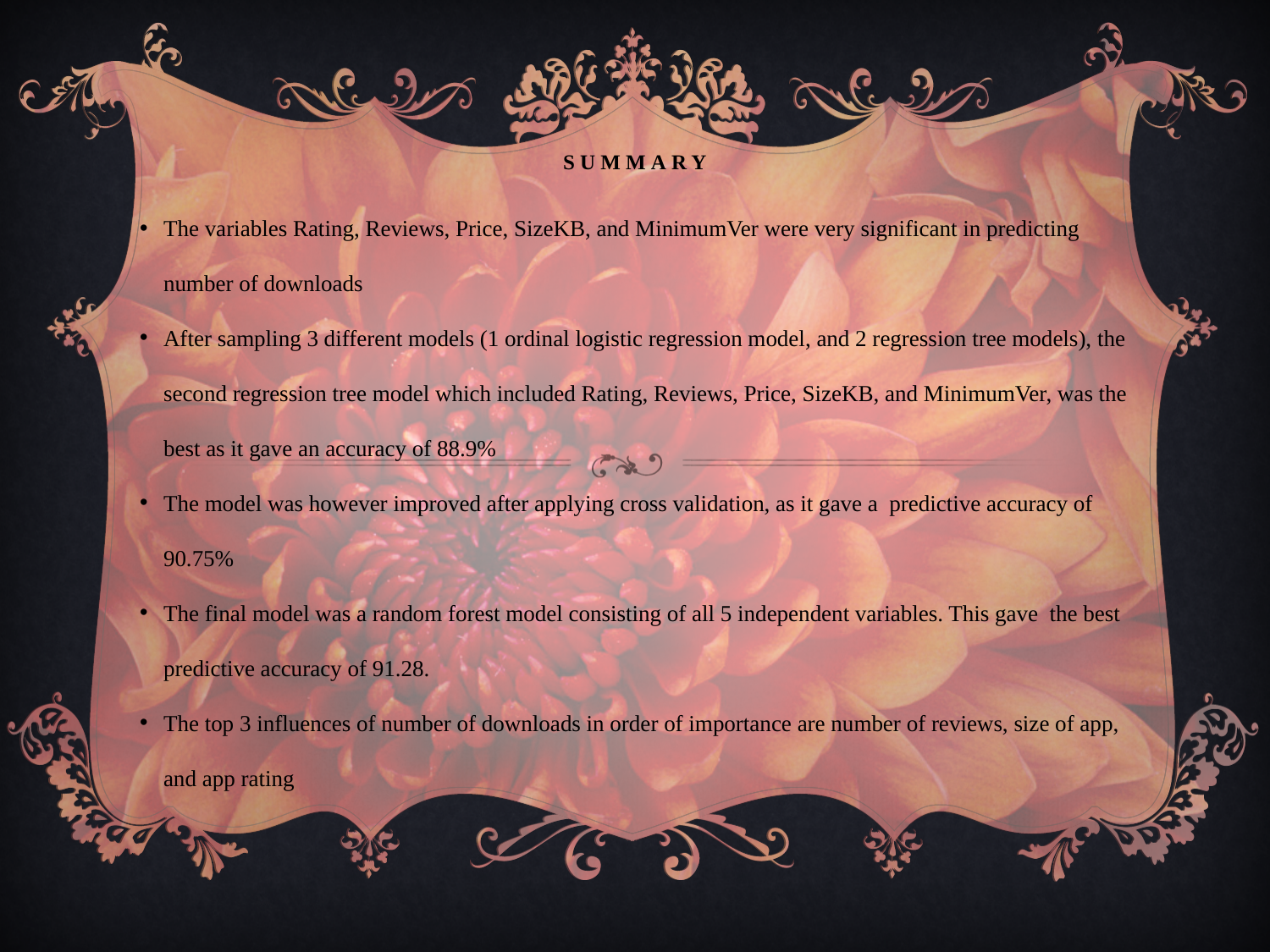

# Summary
The variables Rating, Reviews, Price, SizeKB, and MinimumVer were very significant in predicting number of downloads
After sampling 3 different models (1 ordinal logistic regression model, and 2 regression tree models), the second regression tree model which included Rating, Reviews, Price, SizeKB, and MinimumVer, was the best as it gave an accuracy of 88.9%
The model was however improved after applying cross validation, as it gave a  predictive accuracy of 90.75%
The final model was a random forest model consisting of all 5 independent variables. This gave  the best predictive accuracy of 91.28.
The top 3 influences of number of downloads in order of importance are number of reviews, size of app, and app rating